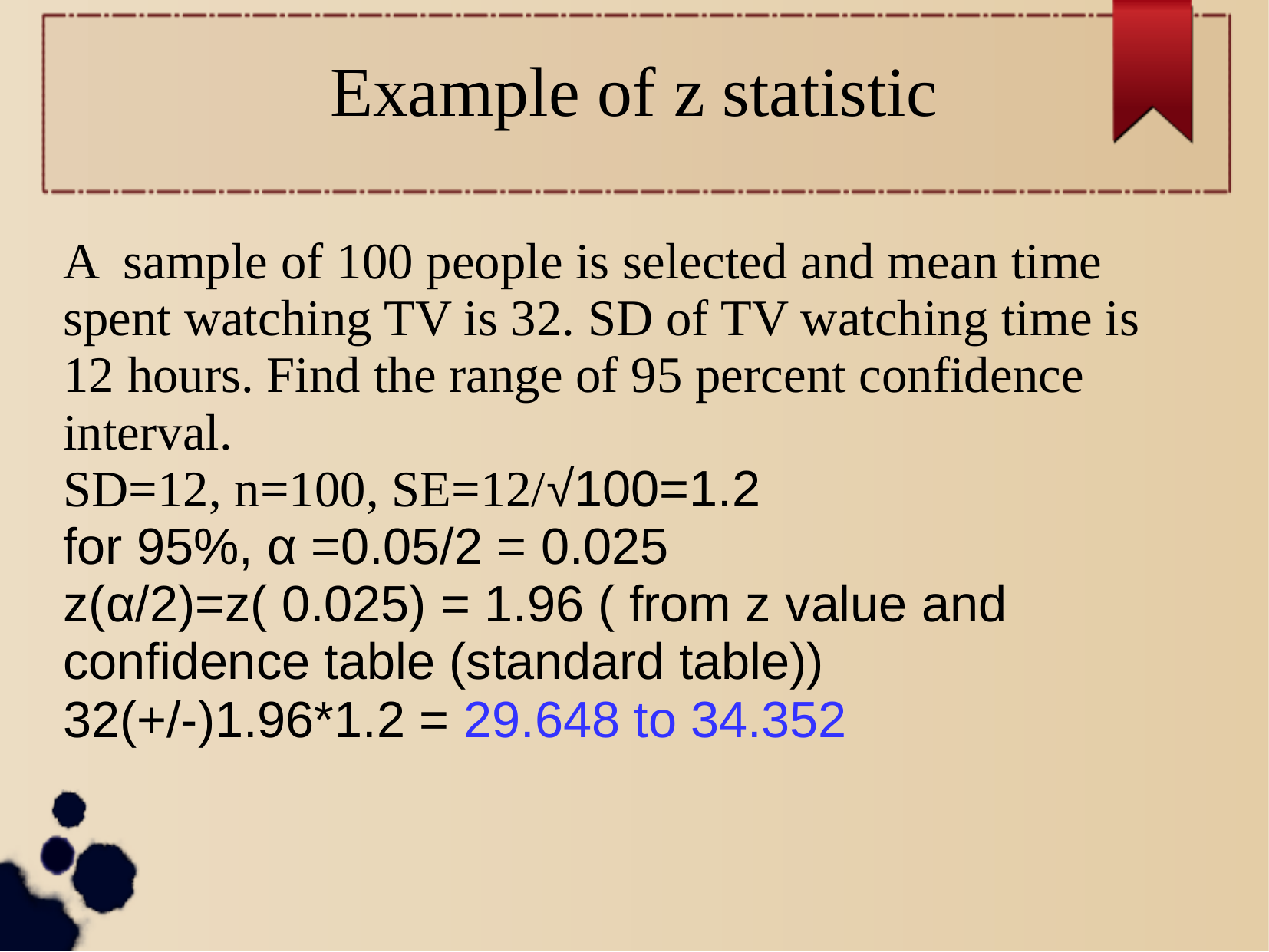

Example of z statistic
A  sample of 100 people is selected and mean time spent watching TV is 32. SD of TV watching time is 12 hours. Find the range of 95 percent confidence interval.
SD=12, n=100, SE=12/√100=1.2
for 95%, α =0.05/2 = 0.025
z(α/2)=z( 0.025) = 1.96 ( from z value and confidence table (standard table))
32(+/-)1.96*1.2 = 29.648 to 34.352